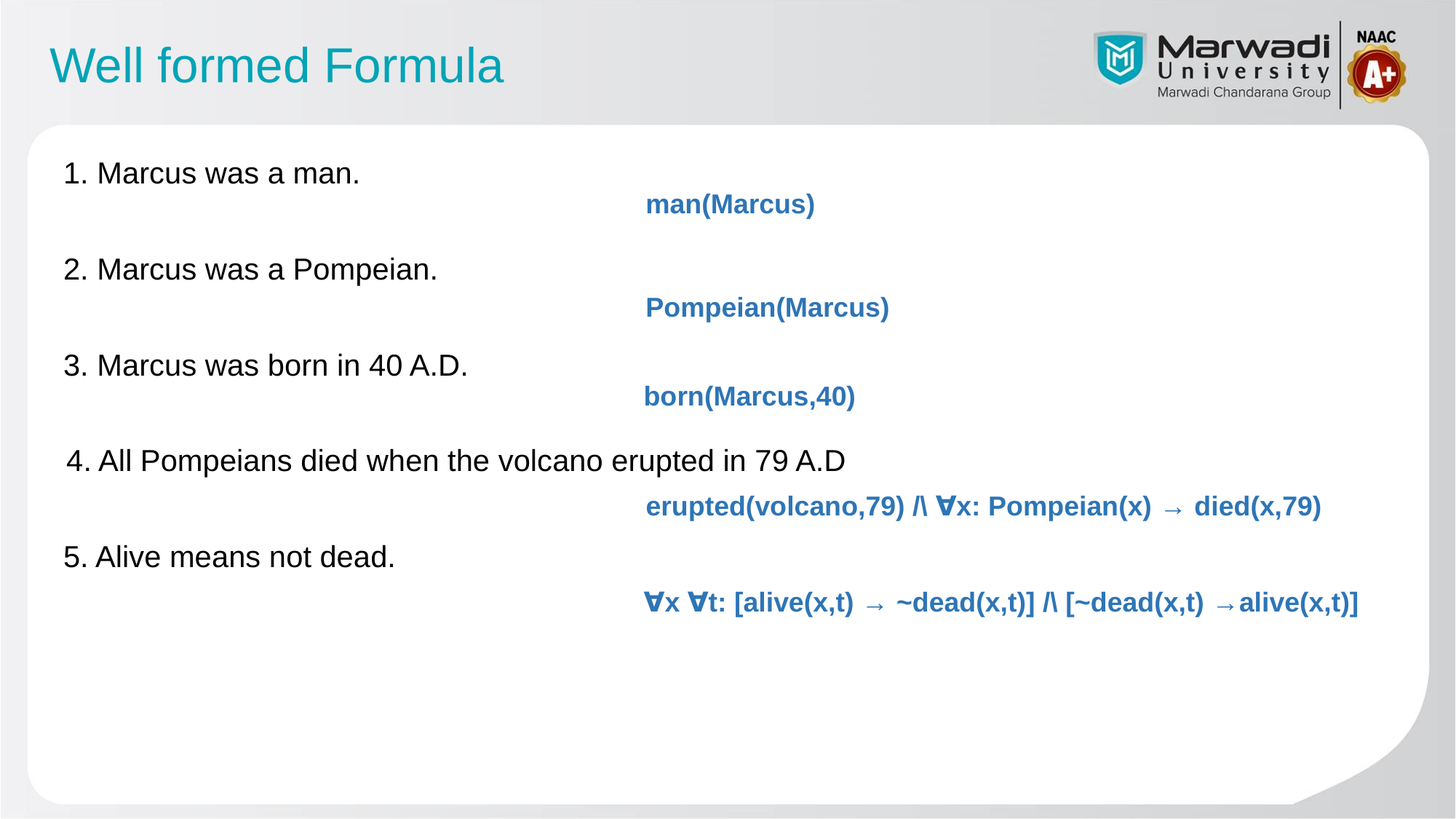

Well formed Formula
1. Marcus was a man.

2. Marcus was a Pompeian.

3. Marcus was born in 40 A.D.

  4. All Pompeians died when the volcano erupted in 79 A.D

5. Alive means not dead.
man(Marcus)
Pompeian(Marcus)
born(Marcus,40)
erupted(volcano,79) /\ ∀x: Pompeian(x) → died(x,79)
∀x ∀t: [alive(x,t) → ~dead(x,t)] /\ [~dead(x,t) →alive(x,t)]